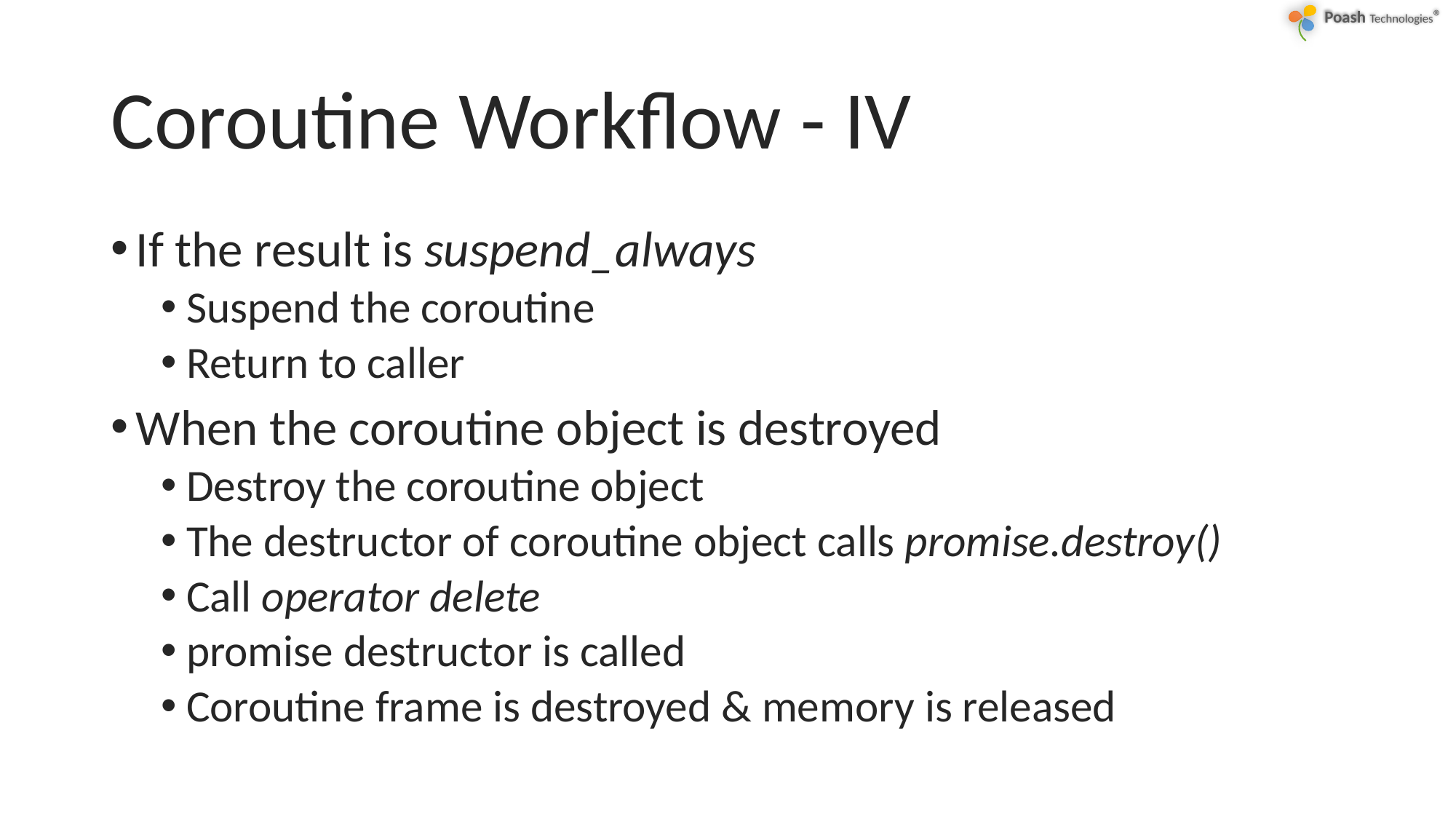

# Coroutine Workflow - IV
If the result is suspend_always
Suspend the coroutine
Return to caller
When the coroutine object is destroyed
Destroy the coroutine object
The destructor of coroutine object calls promise.destroy()
Call operator delete
promise destructor is called
Coroutine frame is destroyed & memory is released